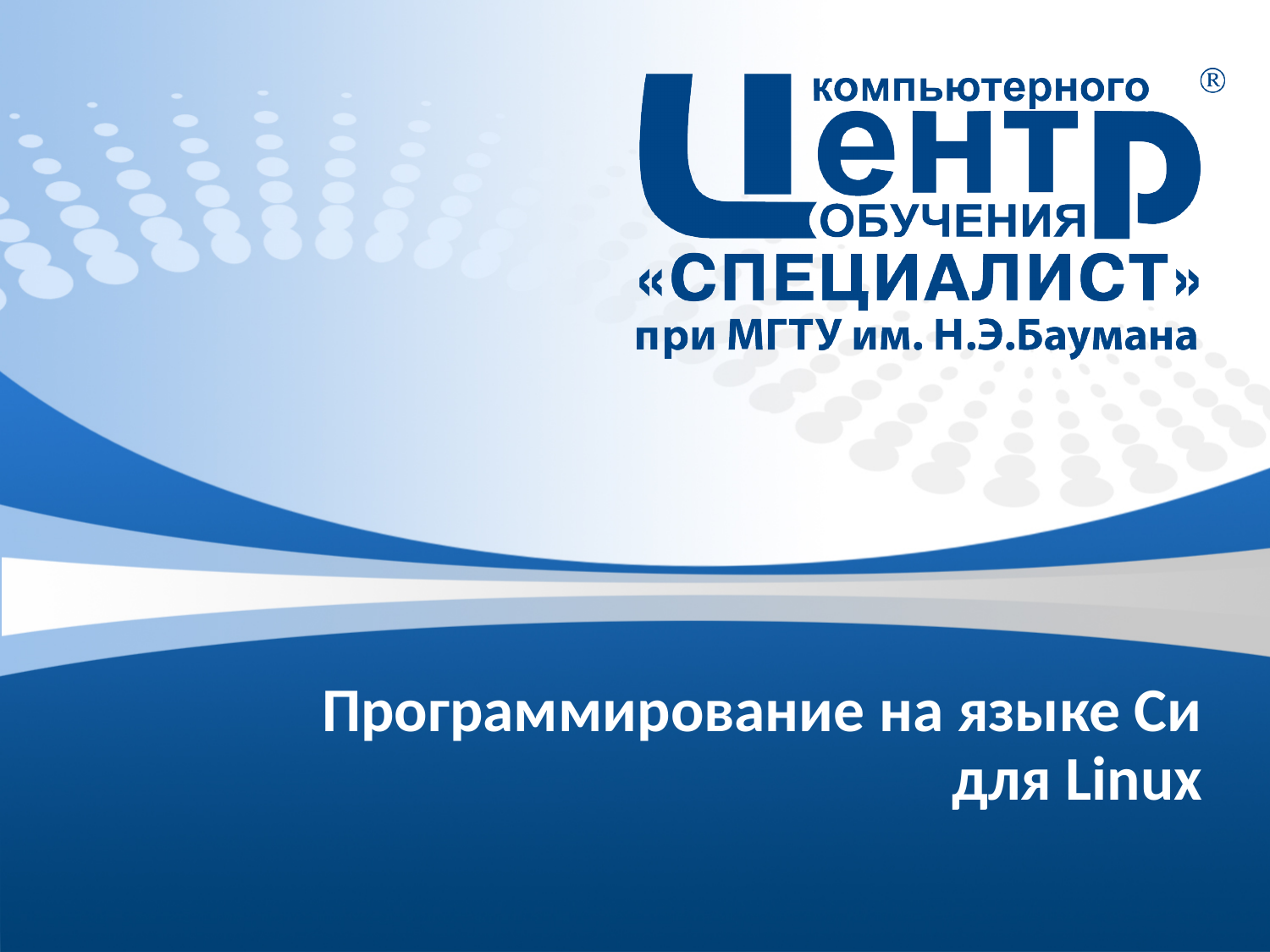

# Программирование на языке Си для Linux